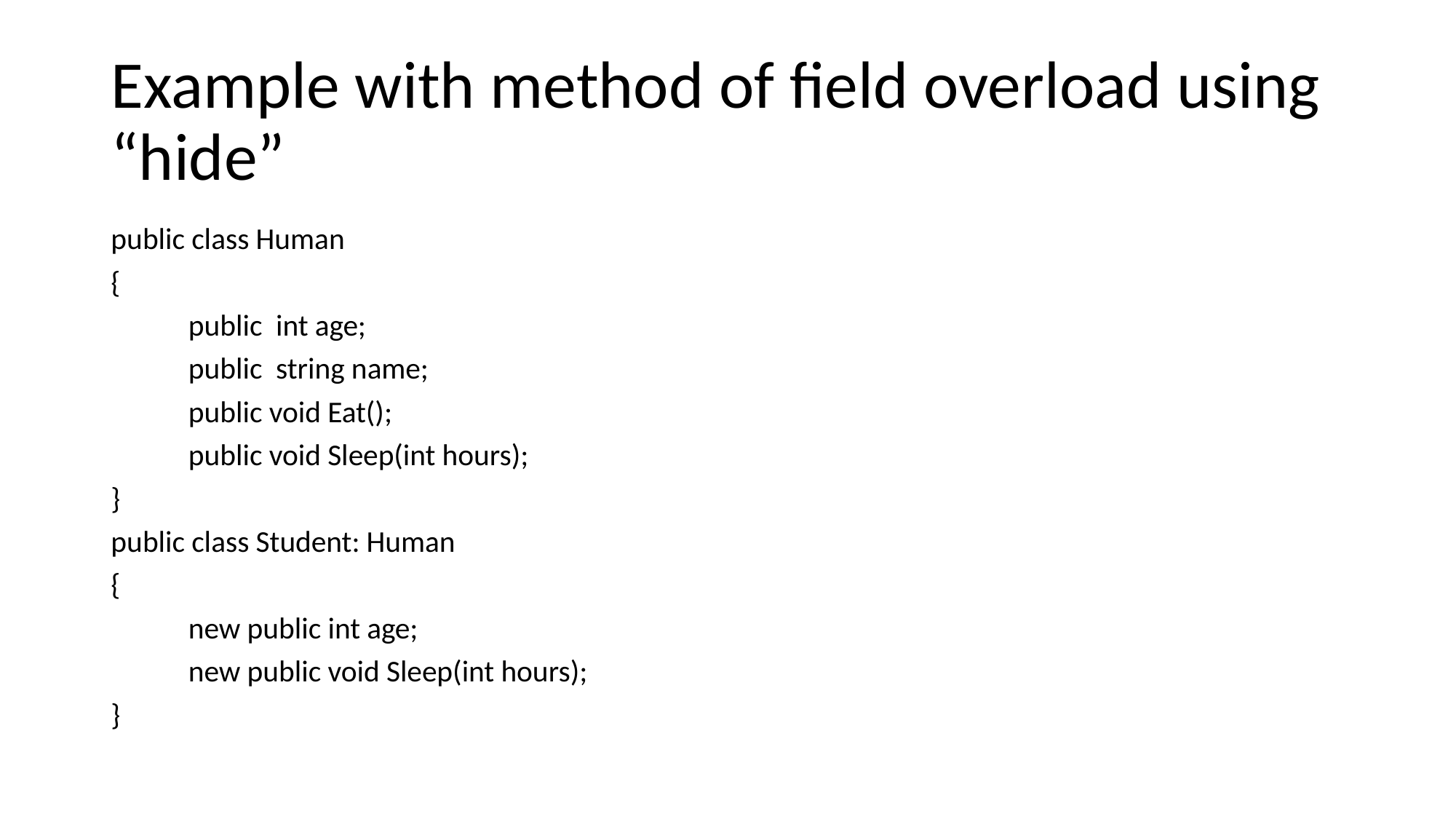

# Example with method of field overload using “hide”
public class Human
{
	public  int age;
	public  string name;
	public void Eat();
	public void Sleep(int hours);
}
public class Student: Human
{
	new public int age;
	new public void Sleep(int hours);
}